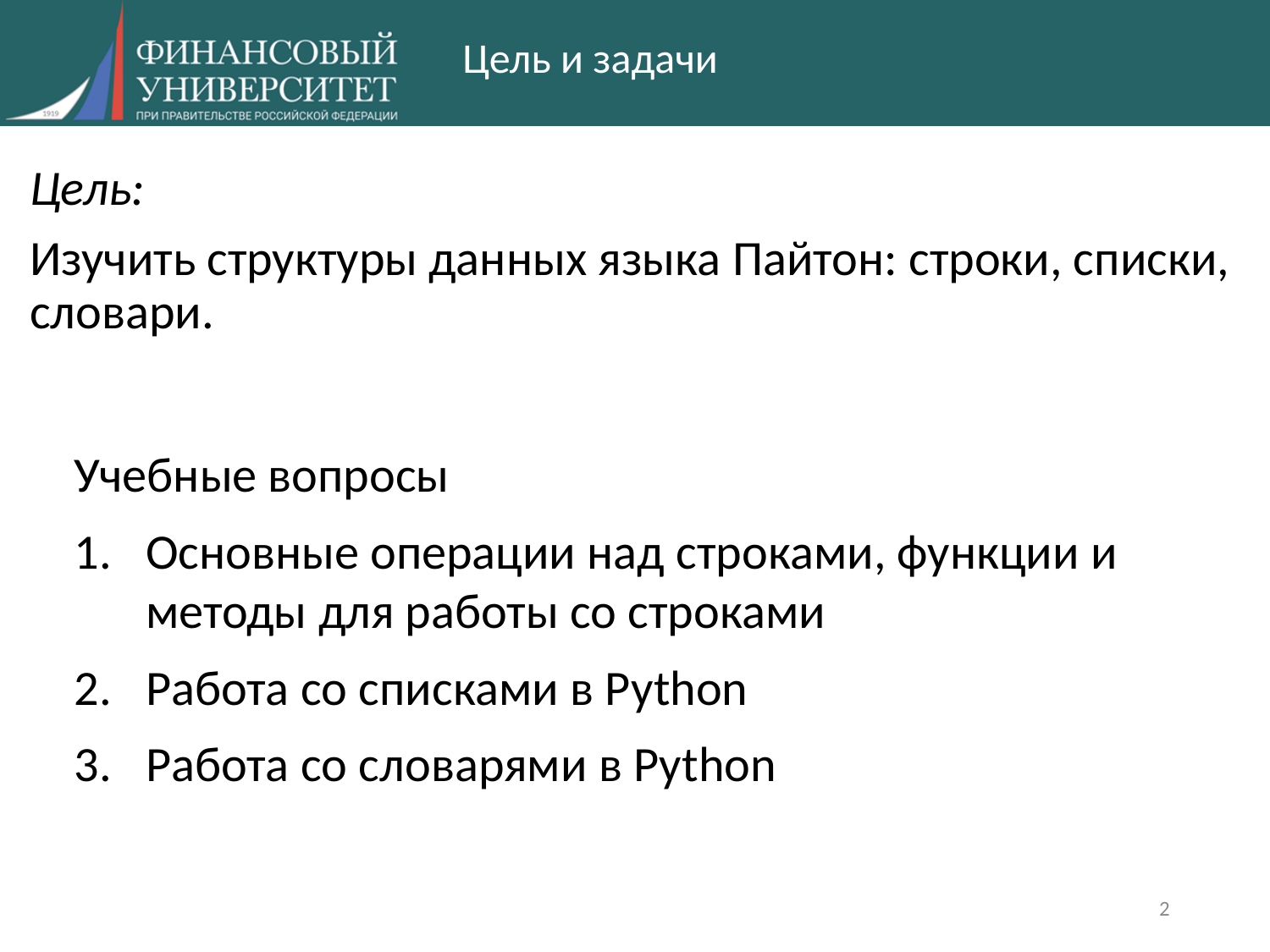

# Цель и задачи
Цель:
Изучить структуры данных языка Пайтон: строки, списки, словари.
Учебные вопросы
Основные операции над строками, функции и методы для работы со строками
Работа со списками в Python
Работа со словарями в Python
2